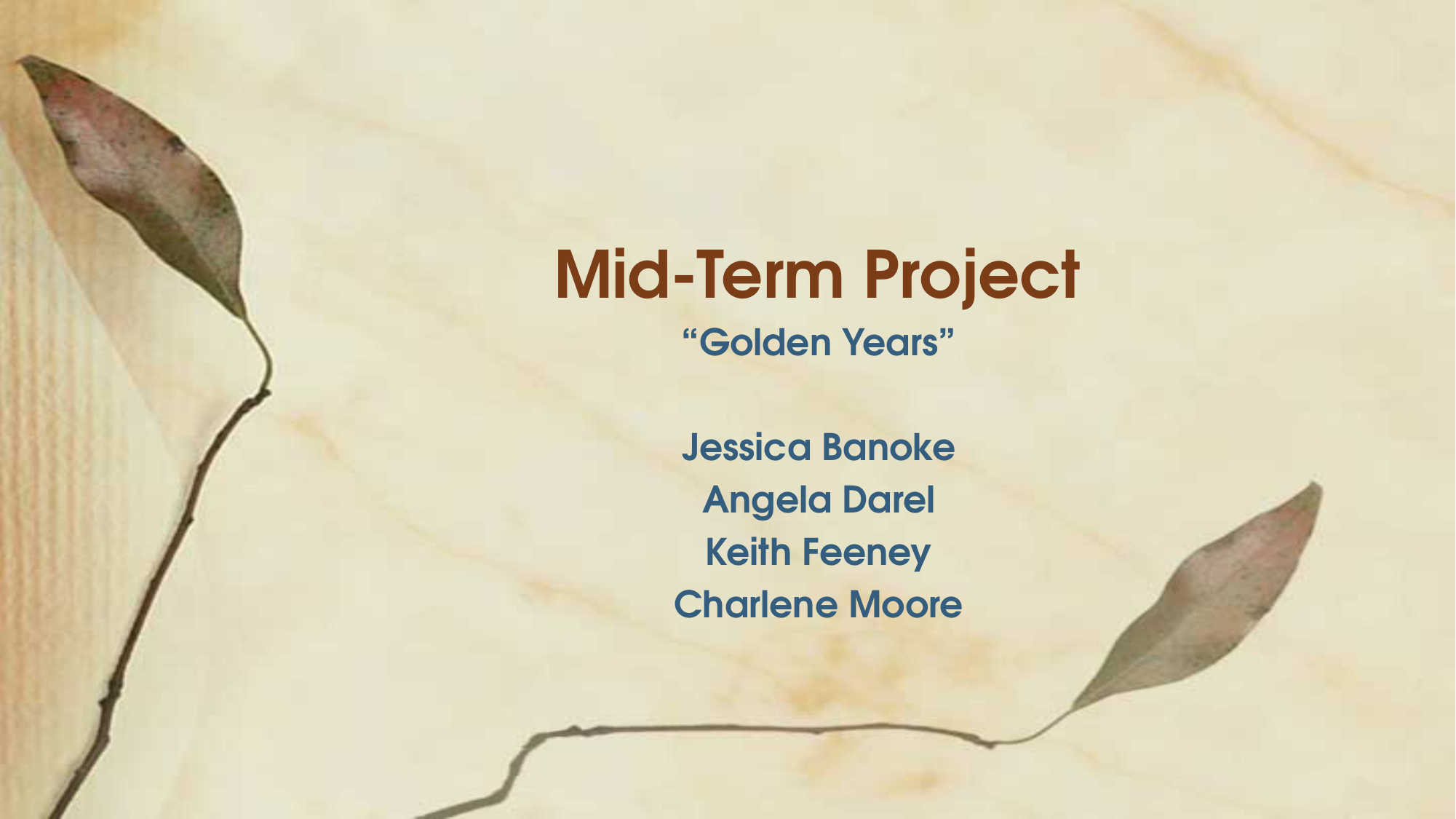

# Mid-Term Project
“Golden Years”

Jessica Banoke
Angela Darel
Keith Feeney
Charlene Moore